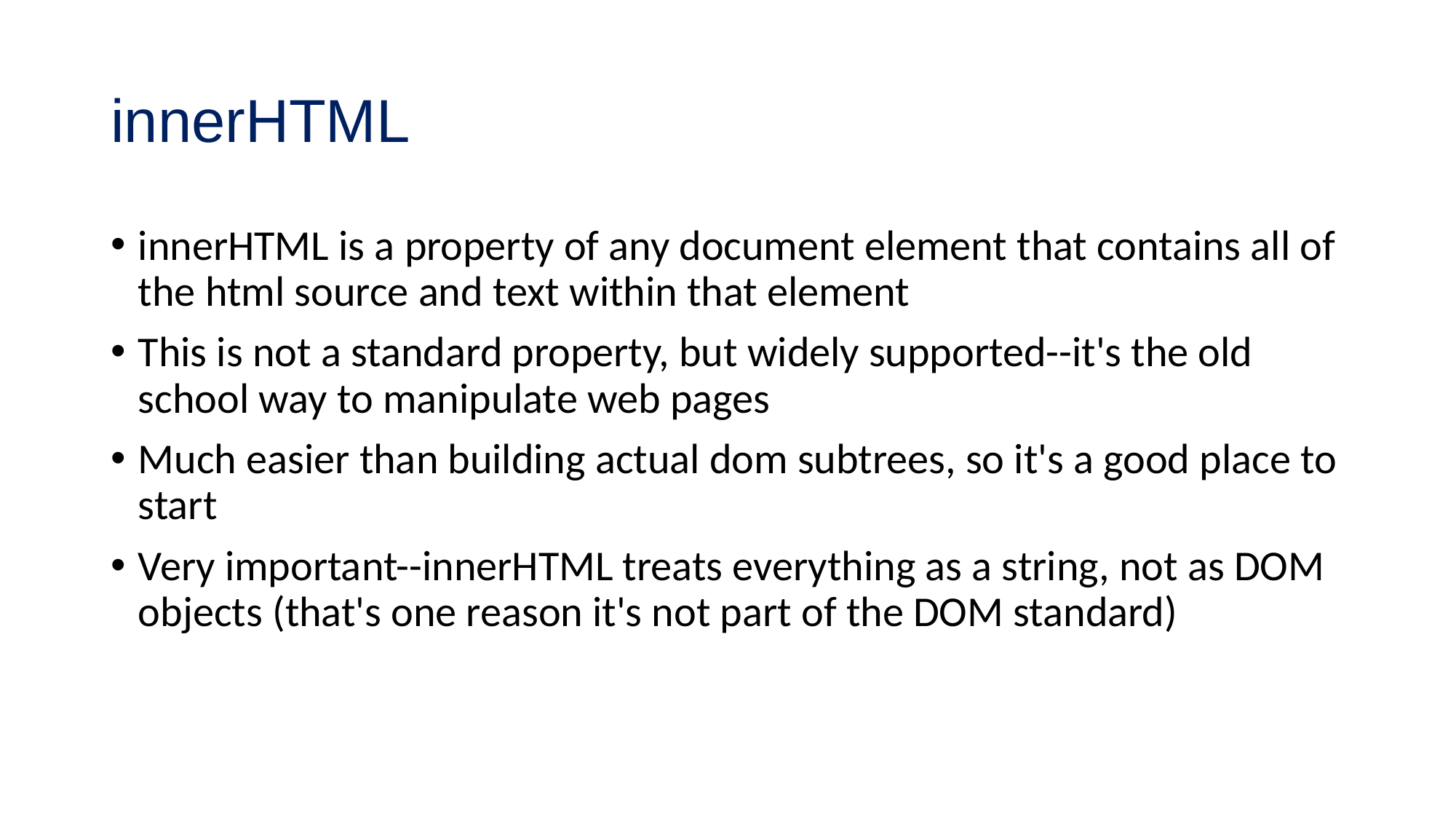

# innerHTML
innerHTML is a property of any document element that contains all of the html source and text within that element
This is not a standard property, but widely supported--it's the old school way to manipulate web pages
Much easier than building actual dom subtrees, so it's a good place to start
Very important--innerHTML treats everything as a string, not as DOM objects (that's one reason it's not part of the DOM standard)